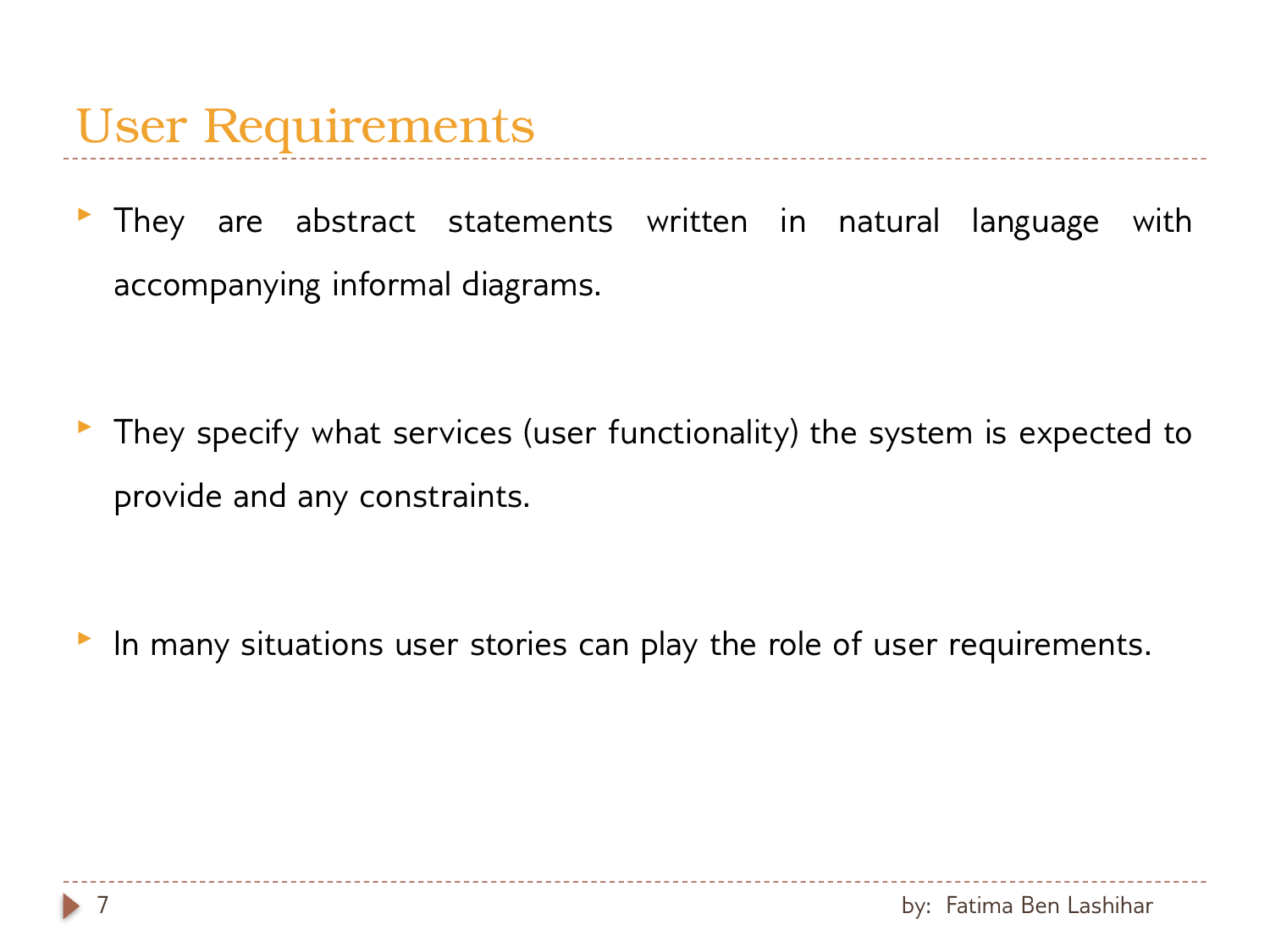

# User Requirements
They are abstract statements written in natural language with accompanying informal diagrams.

They specify what services (user functionality) the system is expected to provide and any constraints.

In many situations user stories can play the role of user requirements.

7
by:  Fatima Ben Lashihar